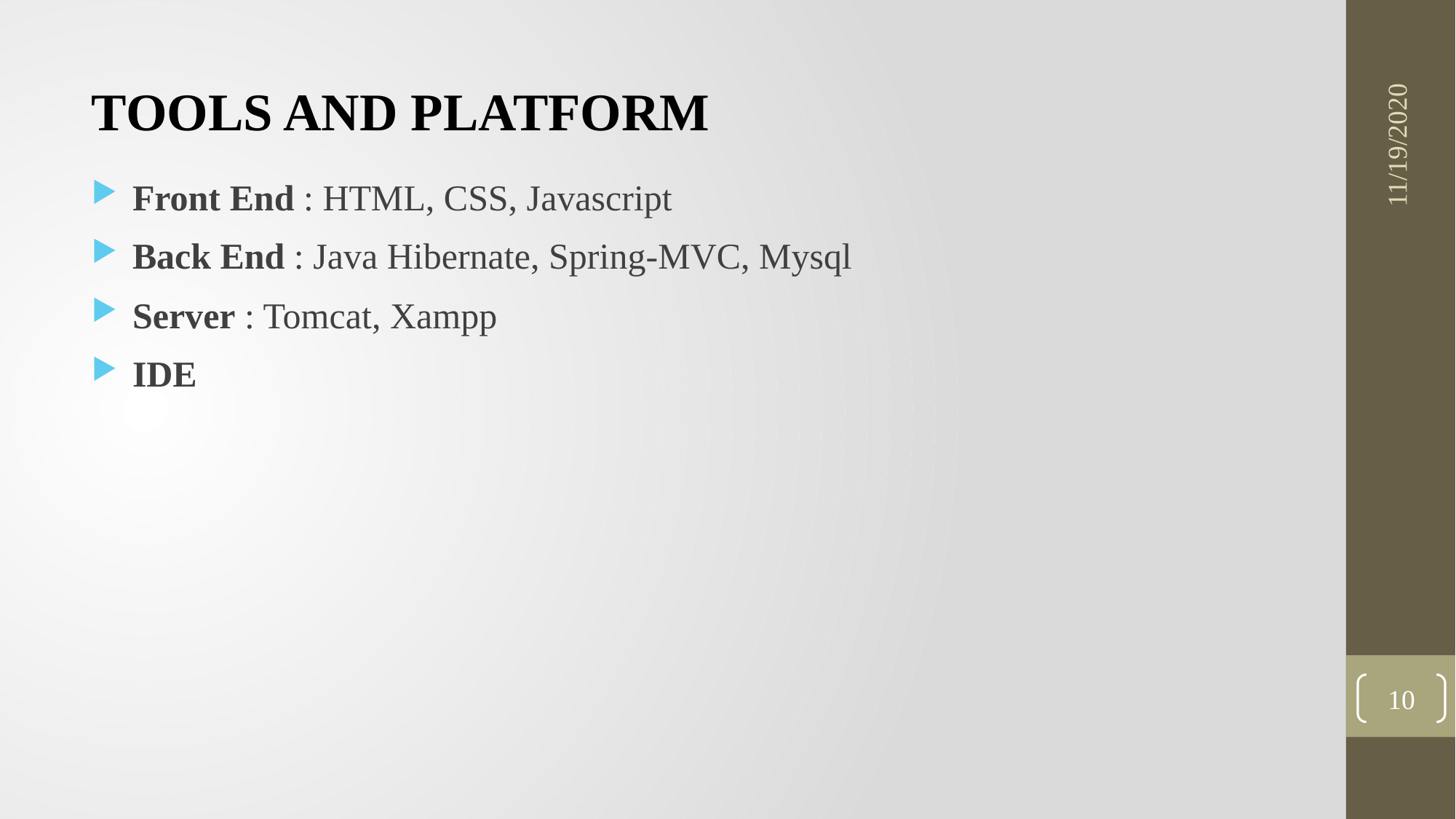

TOOLS AND PLATFORM
Front End : HTML, CSS, Javascript
Back End : Java Hibernate, Spring-MVC, Mysql
Server : Tomcat, Xampp
IDE
11/19/2020
10